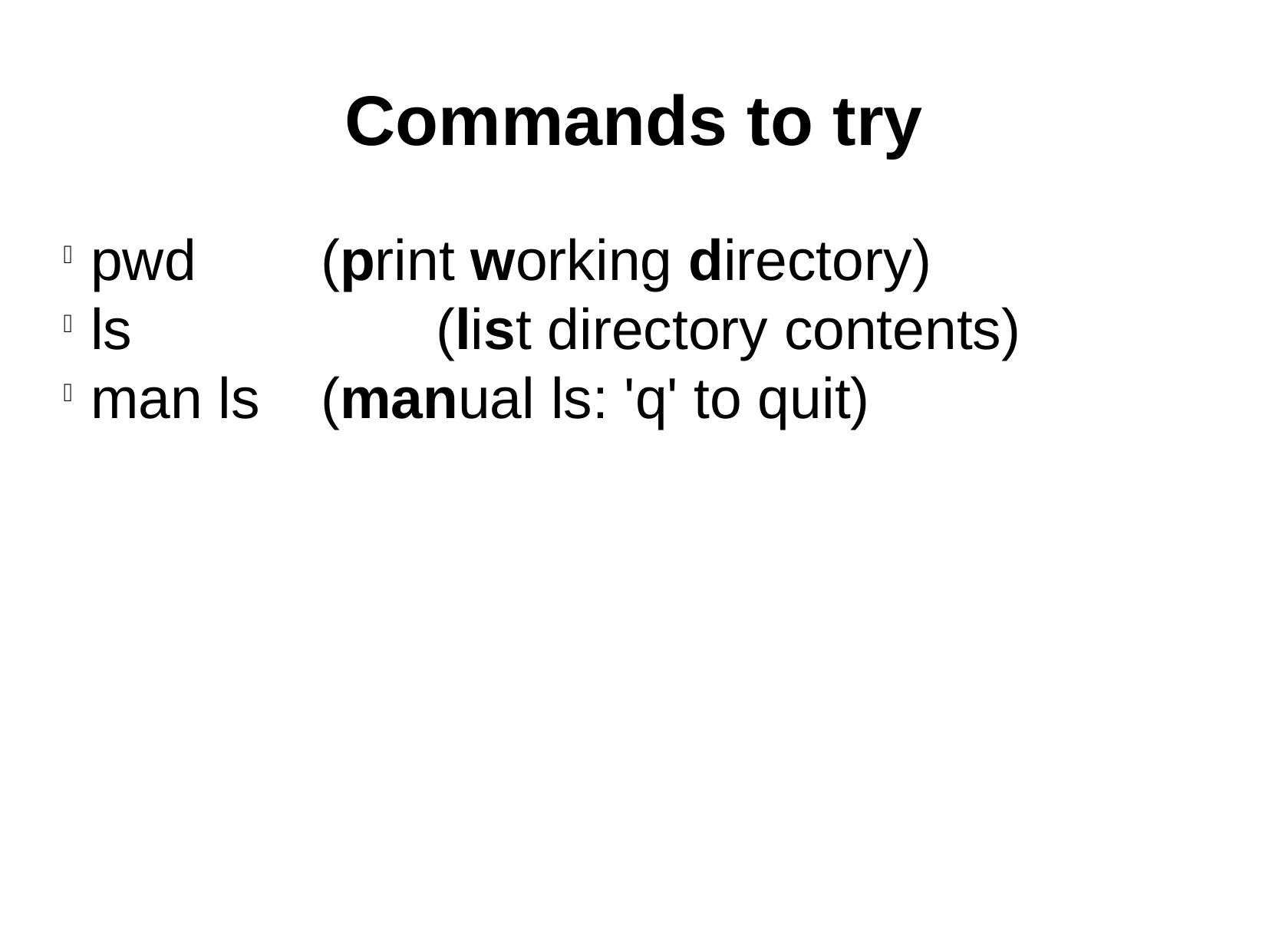

Commands to try
pwd  	(print working directory)
ls 			(list directory contents)
man ls 	(manual ls: 'q' to quit)